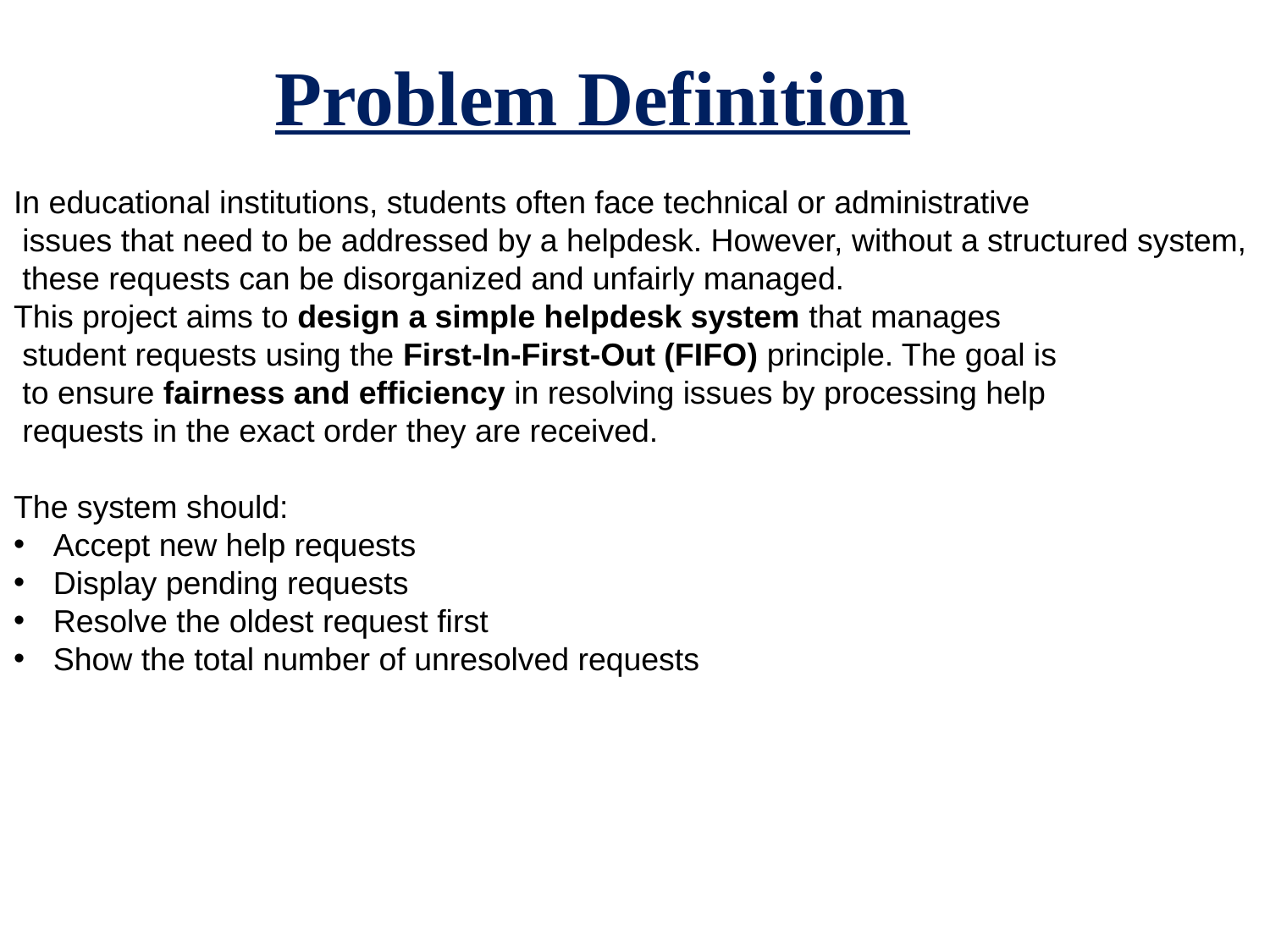

Problem Definition
In educational institutions, students often face technical or administrative
 issues that need to be addressed by a helpdesk. However, without a structured system,
 these requests can be disorganized and unfairly managed.
This project aims to design a simple helpdesk system that manages
 student requests using the First-In-First-Out (FIFO) principle. The goal is
 to ensure fairness and efficiency in resolving issues by processing help
 requests in the exact order they are received.

The system should:
Accept new help requests
Display pending requests
Resolve the oldest request first
Show the total number of unresolved requests